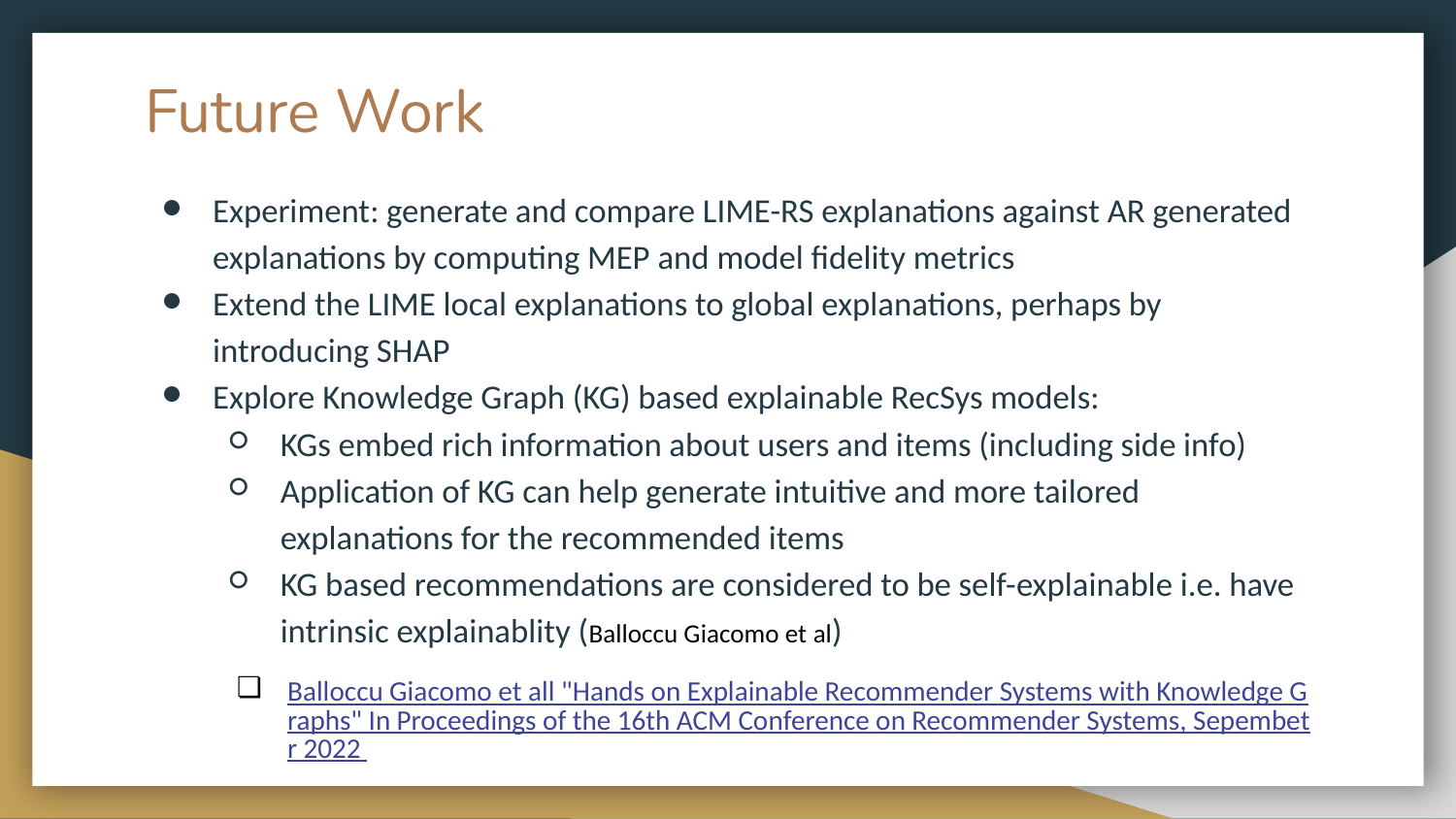

# Future Work
Experiment: generate and compare LIME-RS explanations against AR generated explanations by computing MEP and model fidelity metrics
Extend the LIME local explanations to global explanations, perhaps by introducing SHAP
Explore Knowledge Graph (KG) based explainable RecSys models:
KGs embed rich information about users and items (including side info)
Application of KG can help generate intuitive and more tailored explanations for the recommended items
KG based recommendations are considered to be self-explainable i.e. have intrinsic explainablity (Balloccu Giacomo et al)
Balloccu Giacomo et all "Hands on Explainable Recommender Systems with Knowledge Graphs" In Proceedings of the 16th ACM Conference on Recommender Systems, Sepembetr 2022